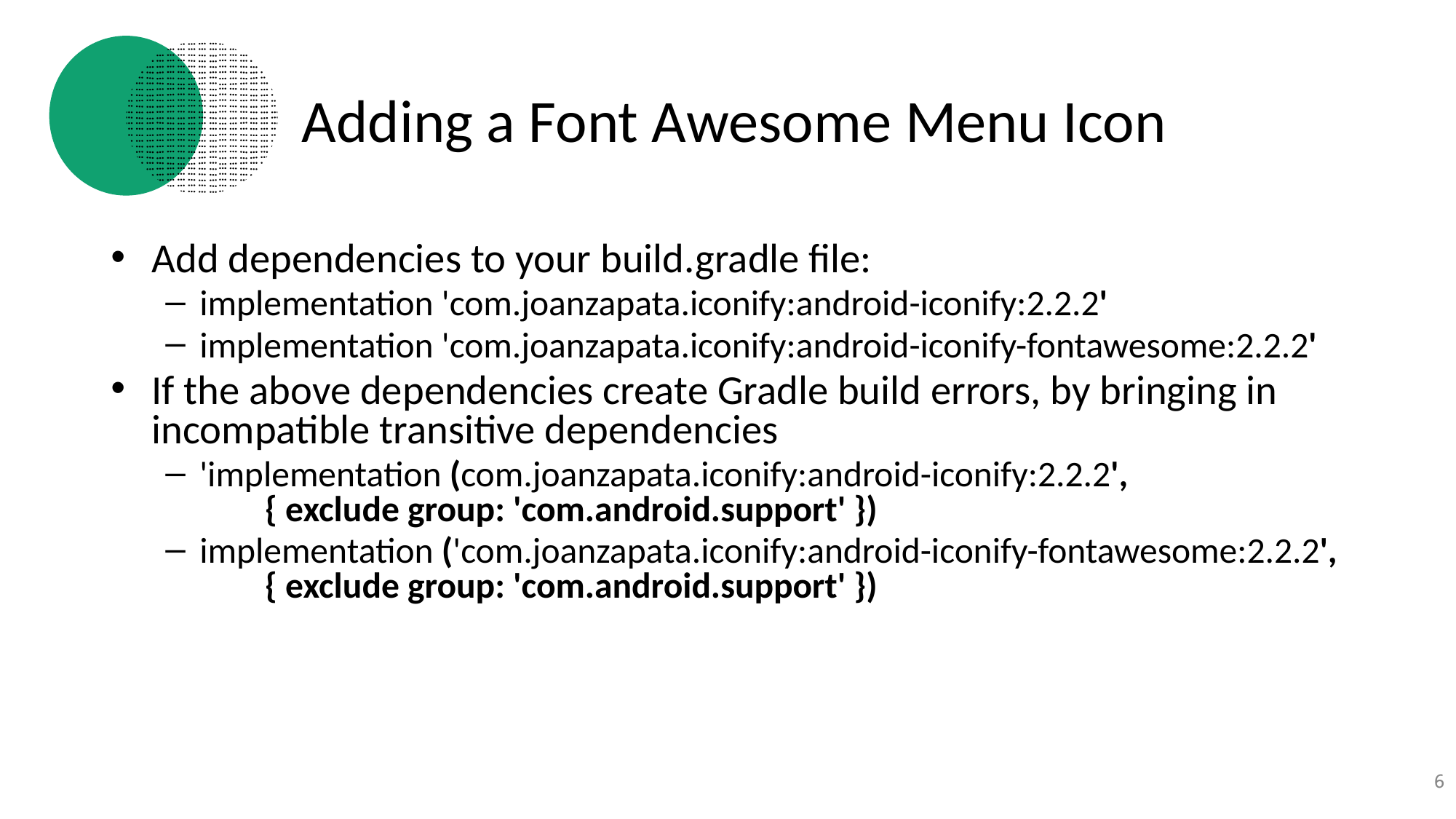

# Adding a Font Awesome Menu Icon
Add dependencies to your build.gradle file:
implementation 'com.joanzapata.iconify:android-iconify:2.2.2'
implementation 'com.joanzapata.iconify:android-iconify-fontawesome:2.2.2'
If the above dependencies create Gradle build errors, by bringing in incompatible transitive dependencies
'implementation (com.joanzapata.iconify:android-iconify:2.2.2',
        { exclude group: 'com.android.support' })
implementation ('com.joanzapata.iconify:android-iconify-fontawesome:2.2.2',
        { exclude group: 'com.android.support' })

6